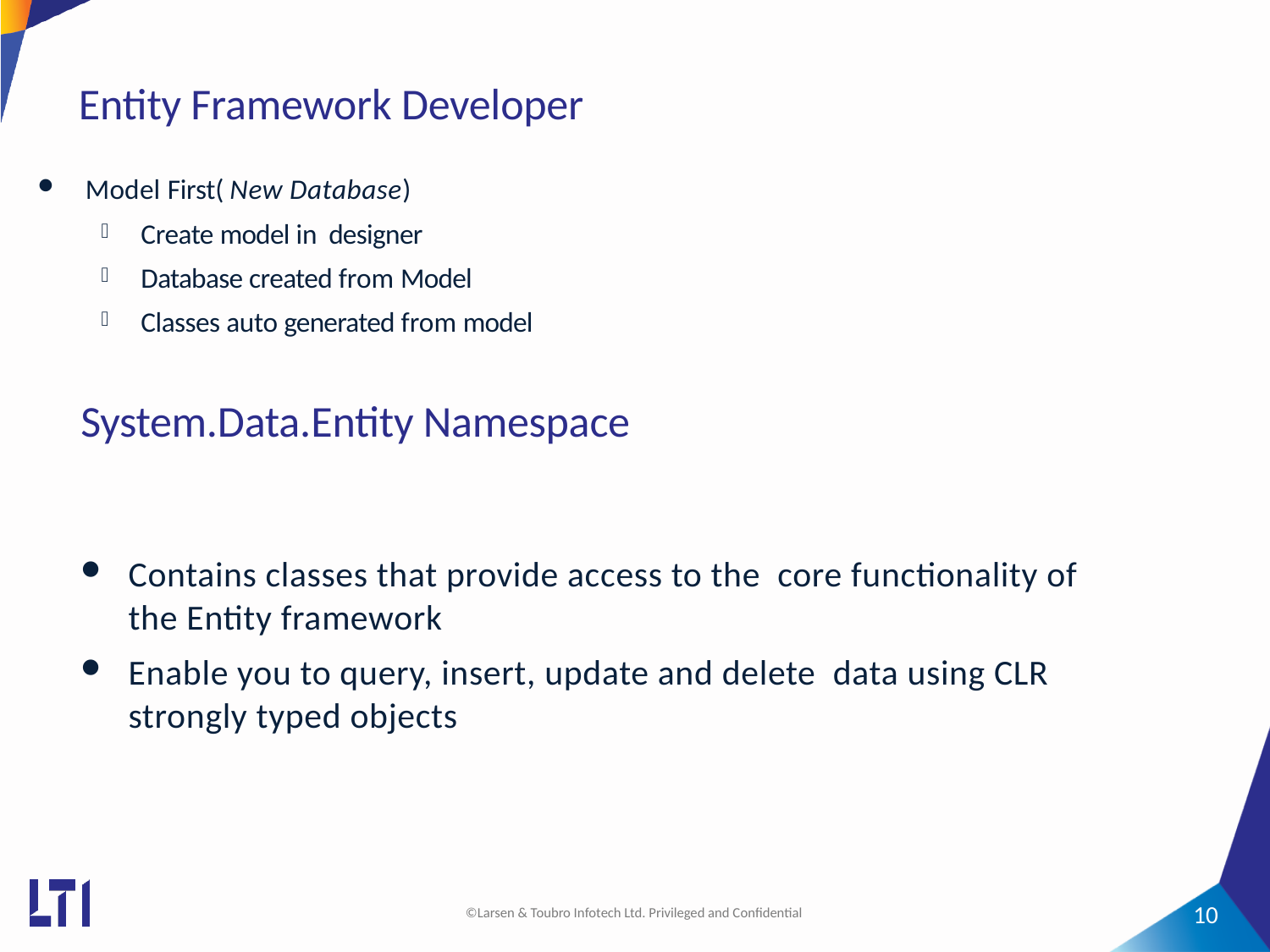

# Entity Framework Developer

Model First( New Database)
Create model in designer
Database created from Model
Classes auto generated from model
System.Data.Entity Namespace
Contains classes that provide access to the  core functionality of the Entity framework
Enable you to query, insert, update and delete  data using CLR strongly typed objects